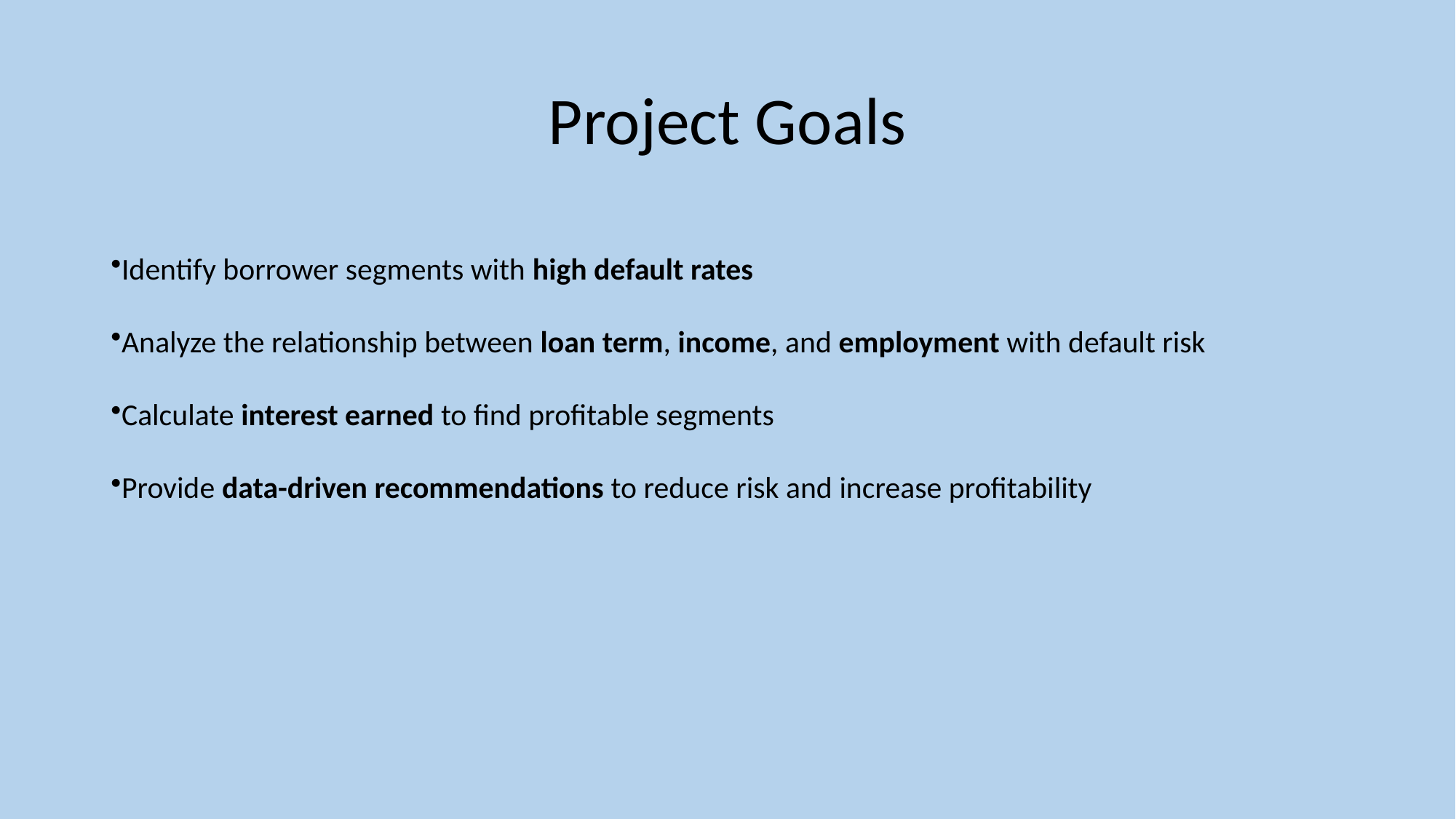

# Project Goals
Identify borrower segments with high default rates
Analyze the relationship between loan term, income, and employment with default risk
Calculate interest earned to find profitable segments
Provide data-driven recommendations to reduce risk and increase profitability